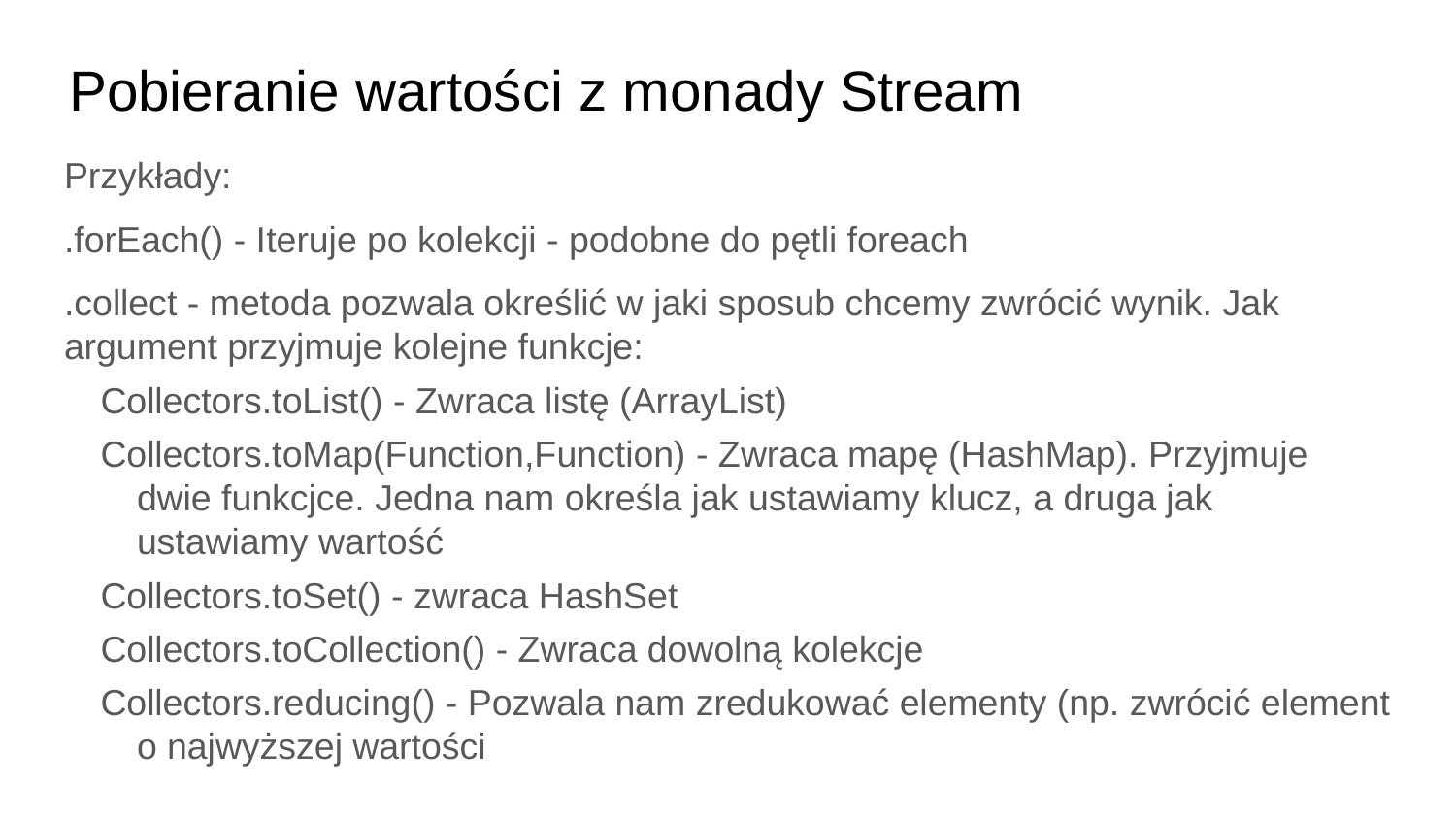

# Pobieranie wartości z monady Stream
Przykłady:
.forEach() - Iteruje po kolekcji - podobne do pętli foreach
.collect - metoda pozwala określić w jaki sposub chcemy zwrócić wynik. Jak argument przyjmuje kolejne funkcje:
Collectors.toList() - Zwraca listę (ArrayList)
Collectors.toMap(Function,Function) - Zwraca mapę (HashMap). Przyjmuje dwie funkcjce. Jedna nam określa jak ustawiamy klucz, a druga jak ustawiamy wartość
Collectors.toSet() - zwraca HashSet
Collectors.toCollection() - Zwraca dowolną kolekcje
Collectors.reducing() - Pozwala nam zredukować elementy (np. zwrócić element o najwyższej wartości